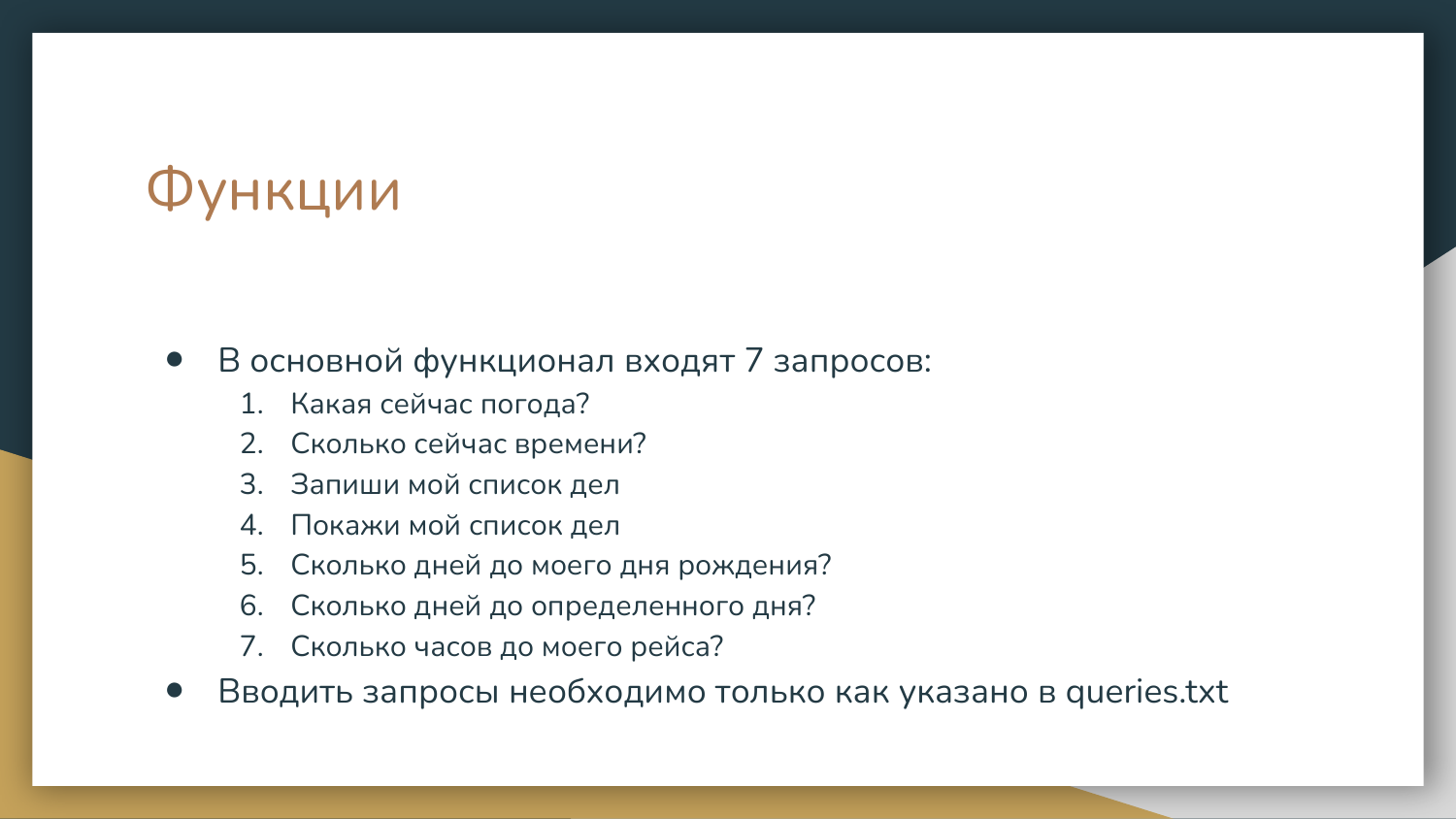

# Функции
В основной функционал входят 7 запросов:
Какая сейчас погода?
Сколько сейчас времени?
Запиши мой список дел
Покажи мой список дел
Сколько дней до моего дня рождения?
Сколько дней до определенного дня?
Сколько часов до моего рейса?
Вводить запросы необходимо только как указано в queries.txt